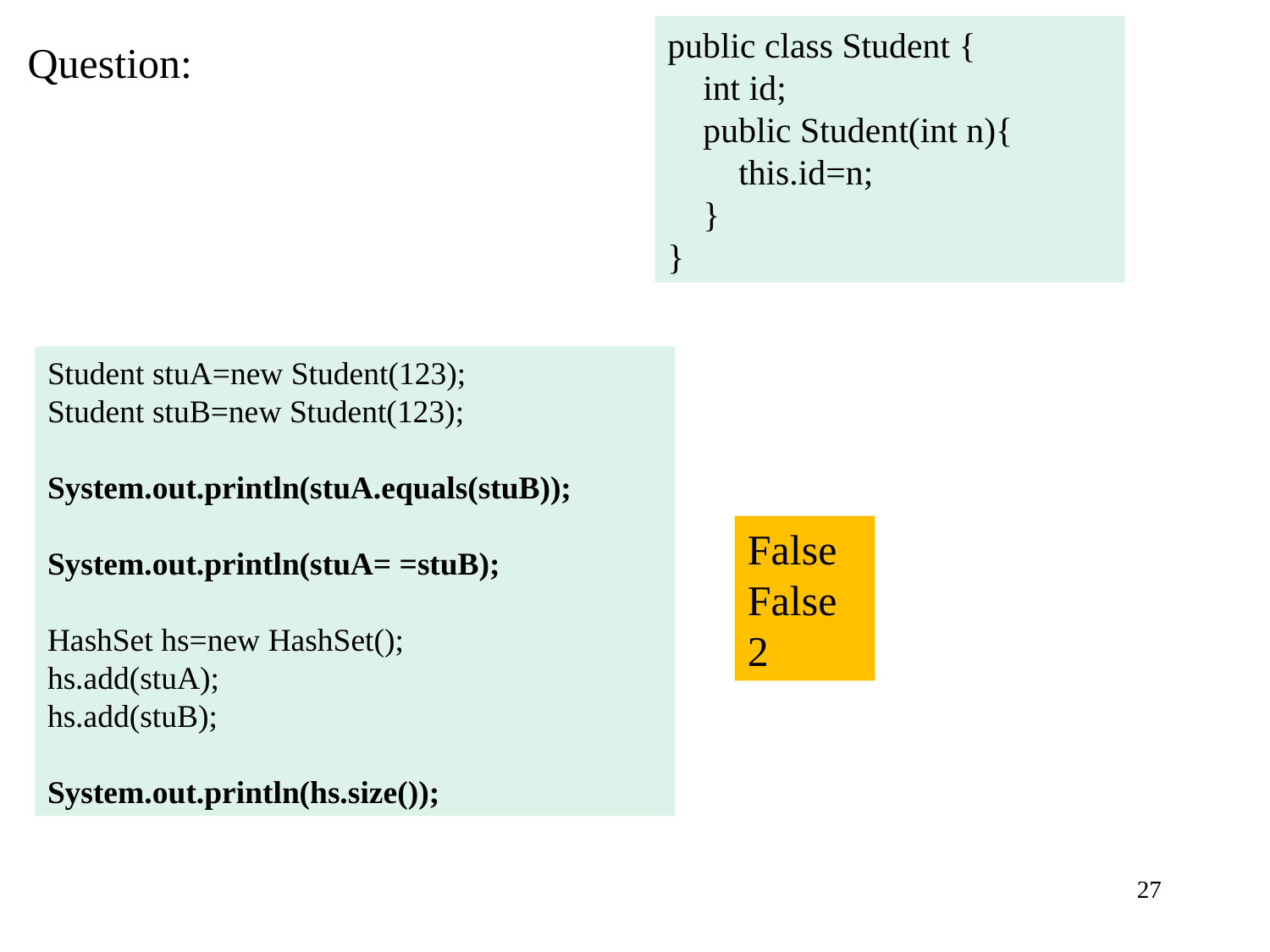

# Question:
public class Student {
    int id;
    public Student(int n){
        this.id=n;
    }
}
Student stuA=new Student(123);
Student stuB=new Student(123);

System.out.println(stuA.equals(stuB));

System.out.println(stuA= =stuB);

HashSet hs=new HashSet();
hs.add(stuA);
hs.add(stuB);

System.out.println(hs.size());
False
False
2
27